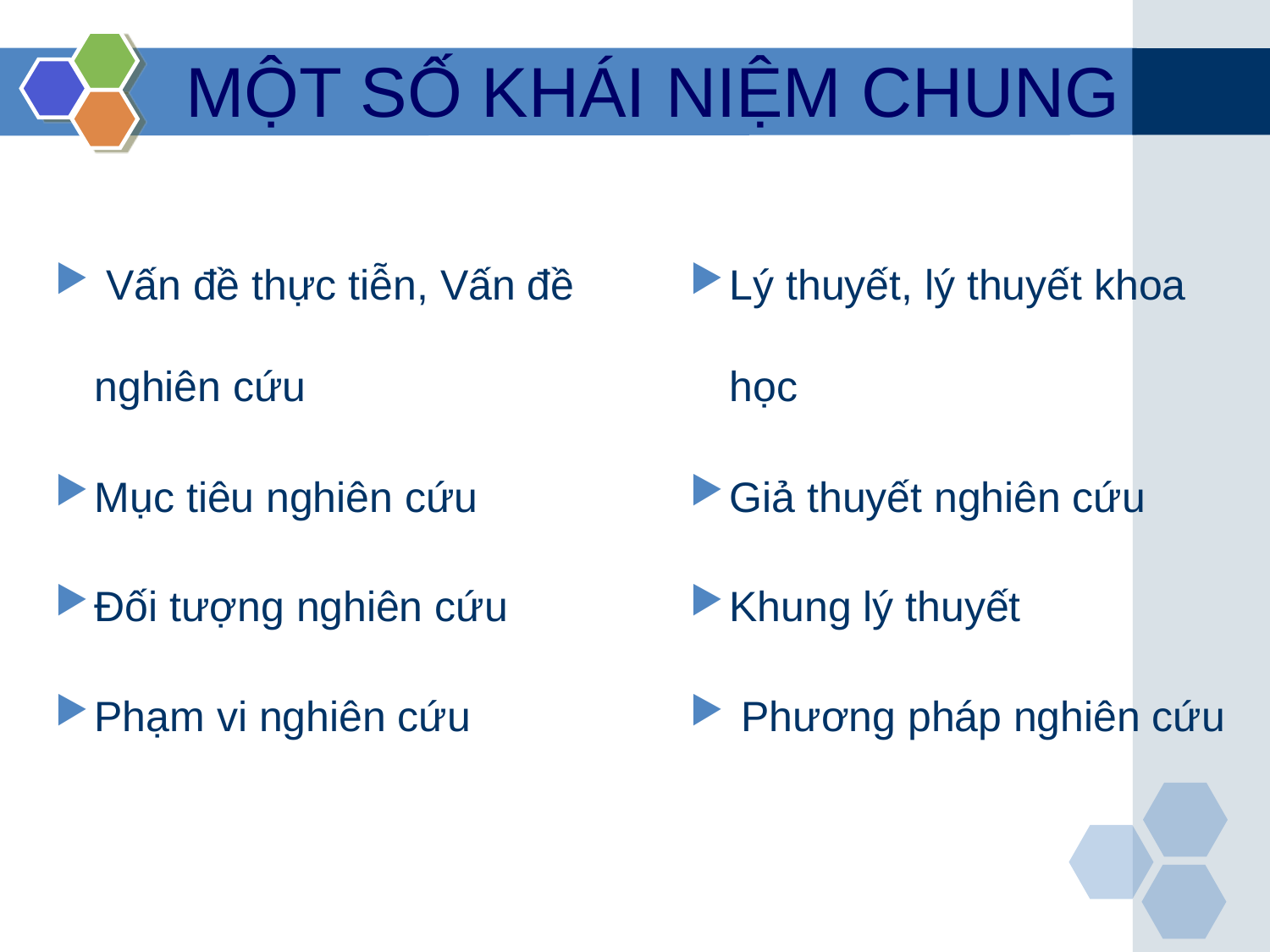

MỘT SỐ KHÁI NIỆM CHUNG
 Vấn đề thực tiễn, Vấn đề nghiên cứu
Mục tiêu nghiên cứu
Đối tượng nghiên cứu
Phạm vi nghiên cứu

Lý thuyết, lý thuyết khoa học
Giả thuyết nghiên cứu
Khung lý thuyết
 Phương pháp nghiên cứu